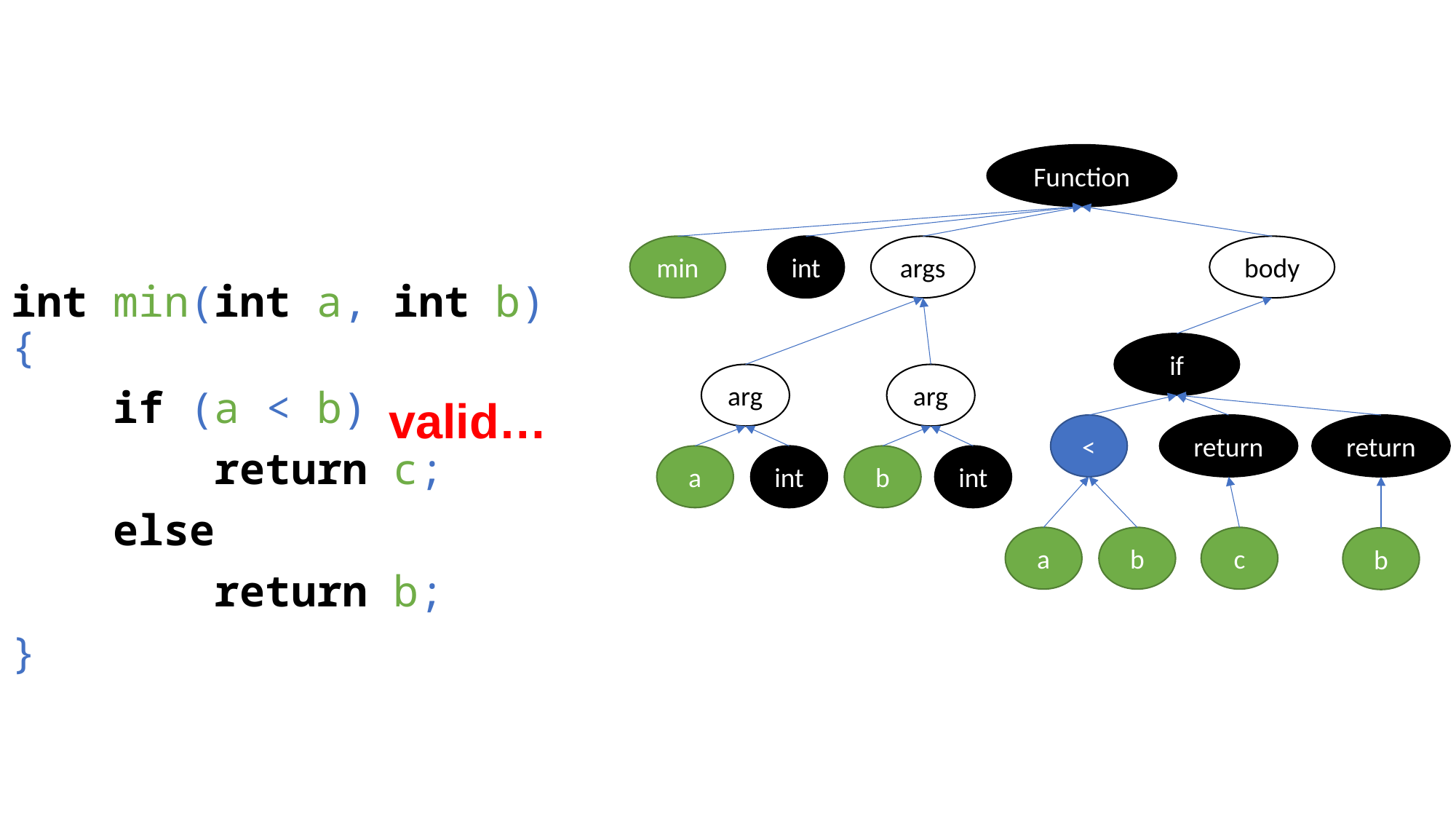

Function

int min(int a, int b) {
    if (a < b)
        return c;
    else
        return b;
}
args
min
int
body
if
arg
arg
valid…
return
return
<
a
int
b
int
c
b
a
b